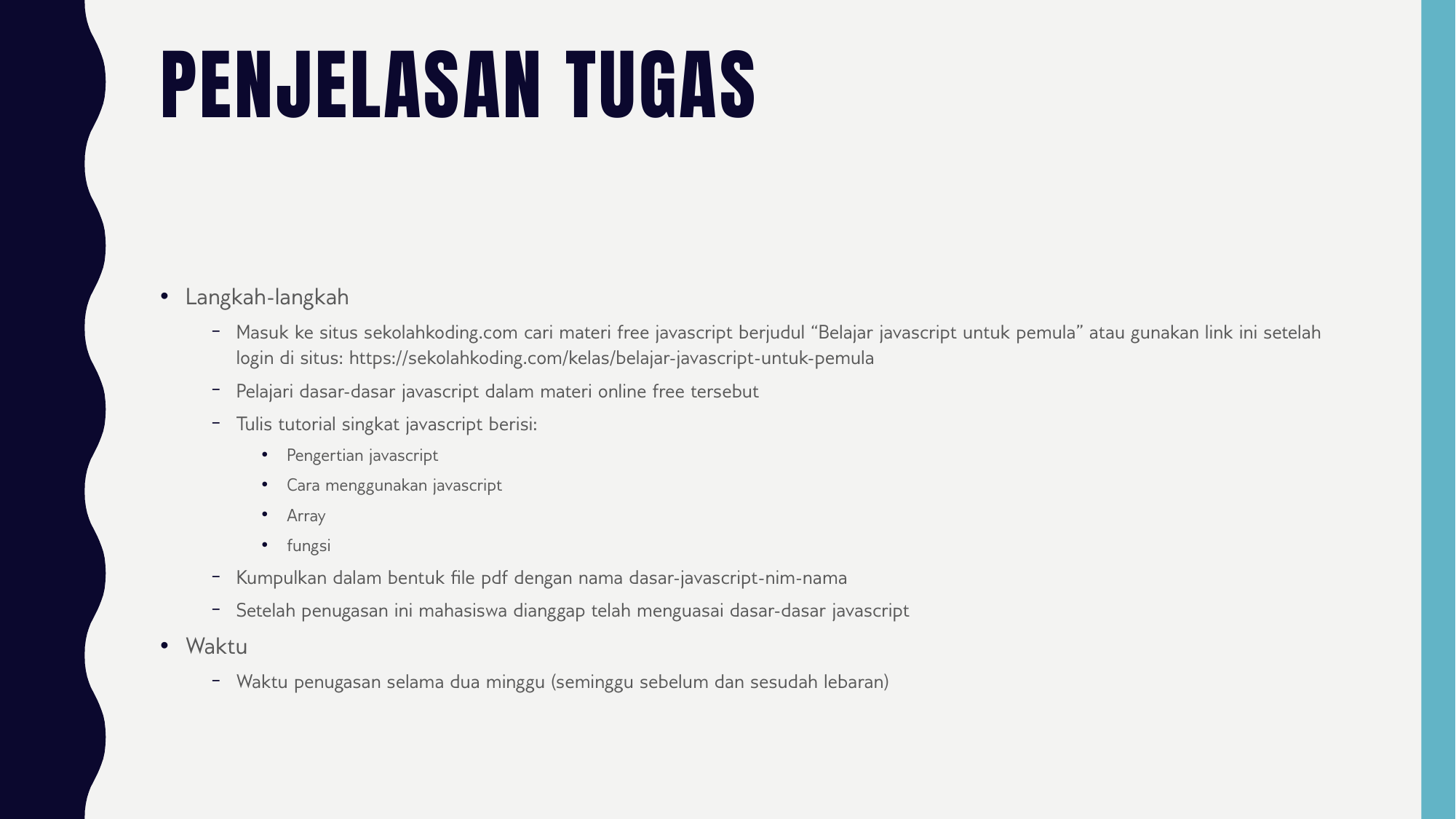

# Penjelasan Tugas
Langkah-langkah
Masuk ke situs sekolahkoding.com cari materi free javascript berjudul “Belajar javascript untuk pemula” atau gunakan link ini setelah login di situs: https://sekolahkoding.com/kelas/belajar-javascript-untuk-pemula
Pelajari dasar-dasar javascript dalam materi online free tersebut
Tulis tutorial singkat javascript berisi:
Pengertian javascript
Cara menggunakan javascript
Array
fungsi
Kumpulkan dalam bentuk file pdf dengan nama dasar-javascript-nim-nama
Setelah penugasan ini mahasiswa dianggap telah menguasai dasar-dasar javascript
Waktu
Waktu penugasan selama dua minggu (seminggu sebelum dan sesudah lebaran)